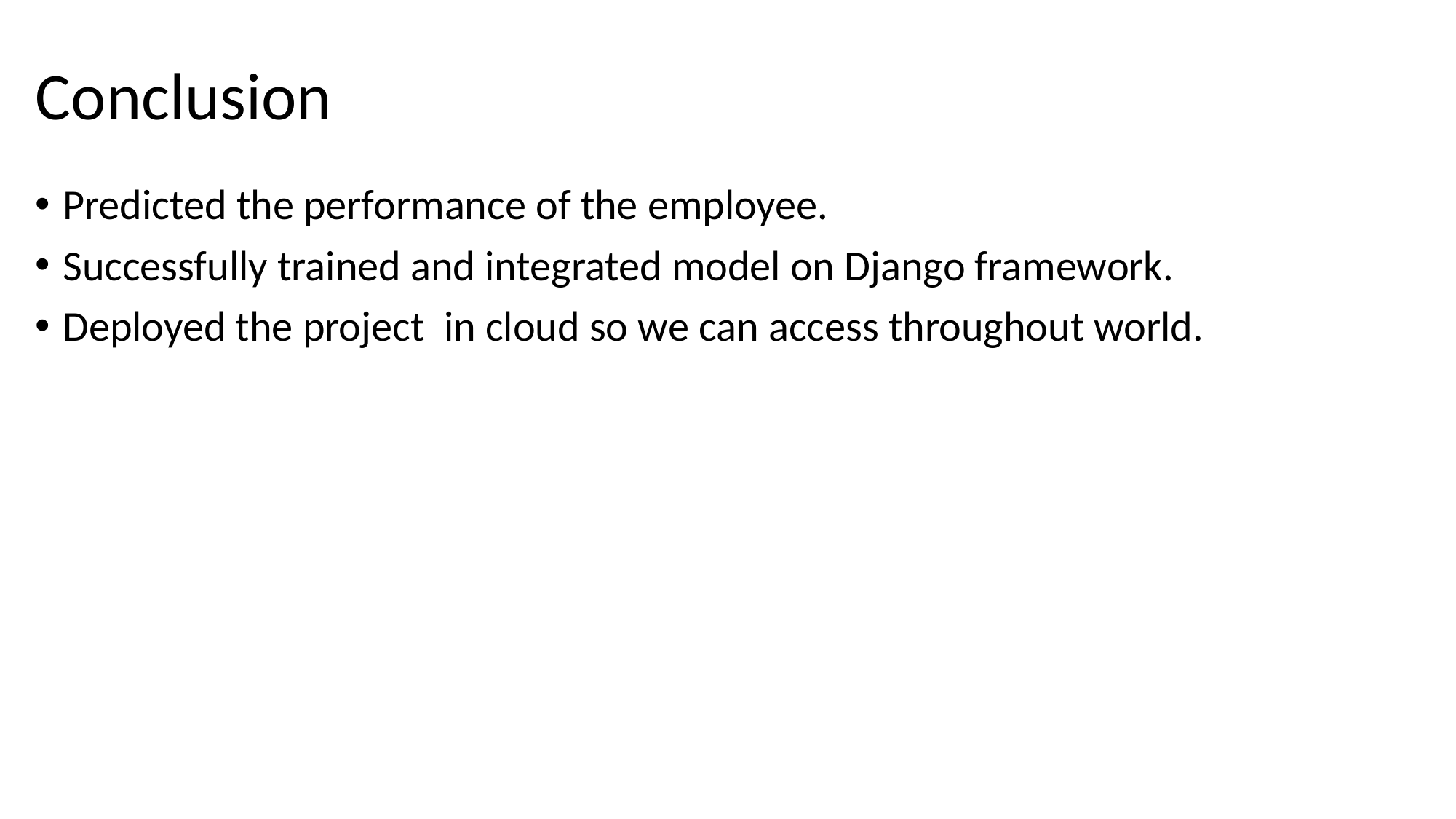

# Conclusion
Predicted the performance of the employee.
Successfully trained and integrated model on Django framework.
Deployed the project  in cloud so we can access throughout world.